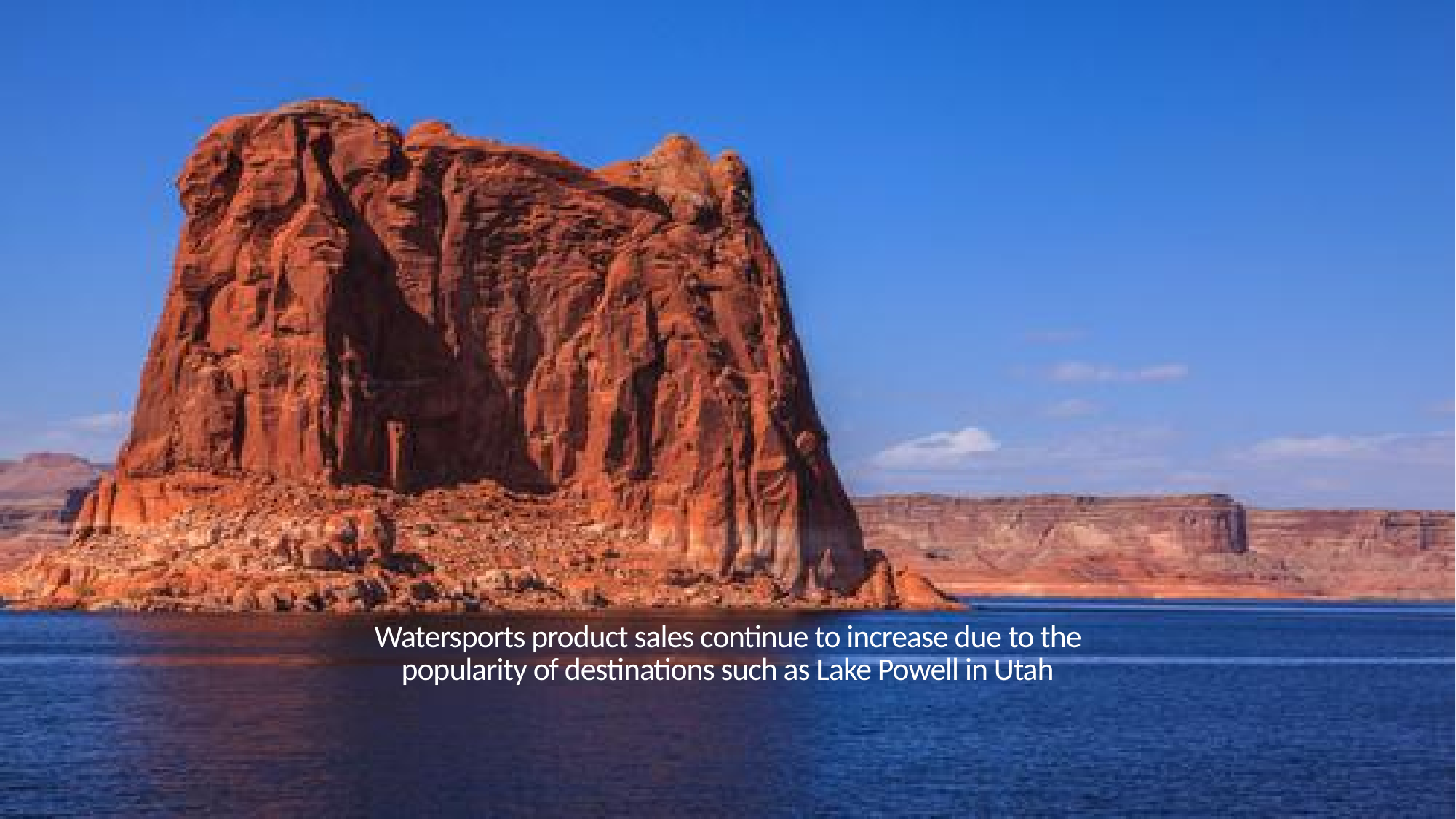

# Watersports product sales continue to increase due to the popularity of destinations such as Lake Powell in Utah